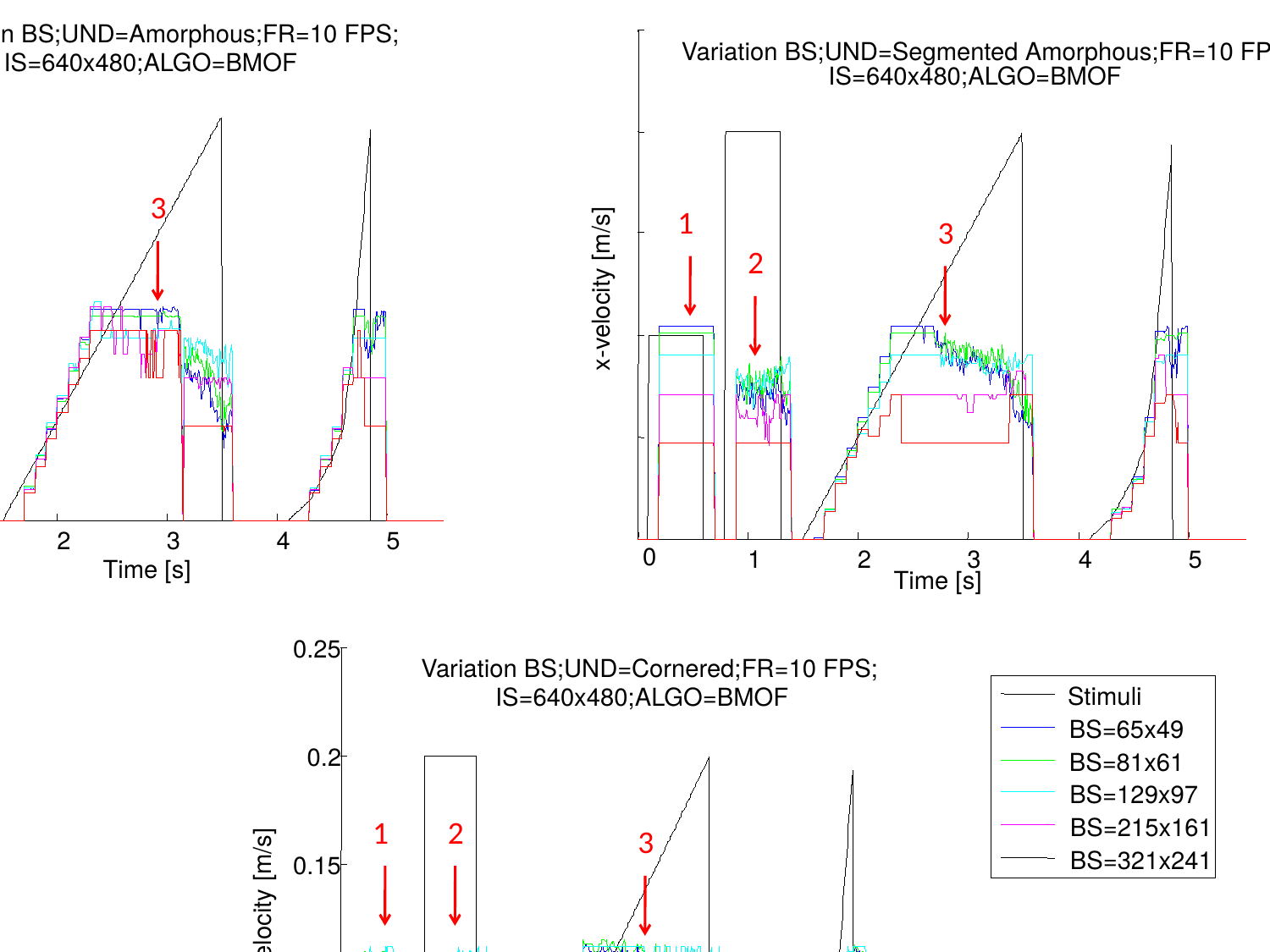

0.25

Variation BS;UND=Amorphous;FR=10 FPS;
IS=640x480;ALGO=BMOF
0.2

1
3
2
0.15

x-velocity [m/s]

0.1

0.05

0

0
1
2
3
4
5
Time [s]

Variation BS;UND=Segmented Amorphous;FR=10 FPS;
IS=640x480;ALGO=BMOF

1
3

2
x-velocity [m/s]

0
1
2
3
4
5
Time [s]
0.25

Variation BS;UND=Cornered;FR=10 FPS;
IS=640x480;ALGO=BMOF
0.2

1
2
3
0.15

x-velocity [m/s]

0.1

0.05

0

0
1
2
3
4
5
Time [s]

Stimuli

BS=65x49

BS=81x61

BS=129x97

BS=215x161

BS=321x241